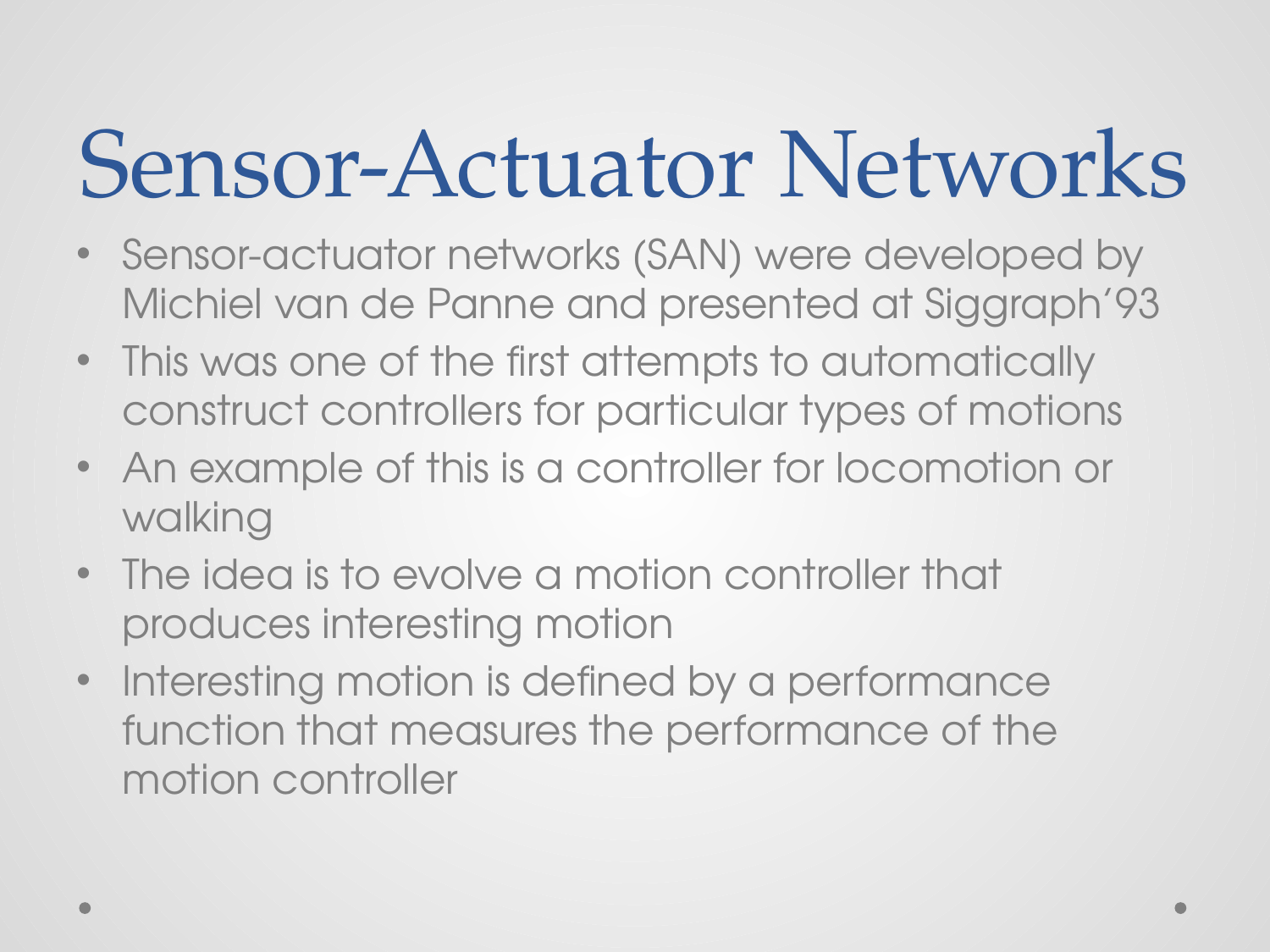

# Sensor-Actuator Networks
Sensor-actuator networks (SAN) were developed by Michiel van de Panne and presented at Siggraph’93
This was one of the first attempts to automatically construct controllers for particular types of motions
An example of this is a controller for locomotion or walking
The idea is to evolve a motion controller that produces interesting motion
Interesting motion is defined by a performance function that measures the performance of the motion controller